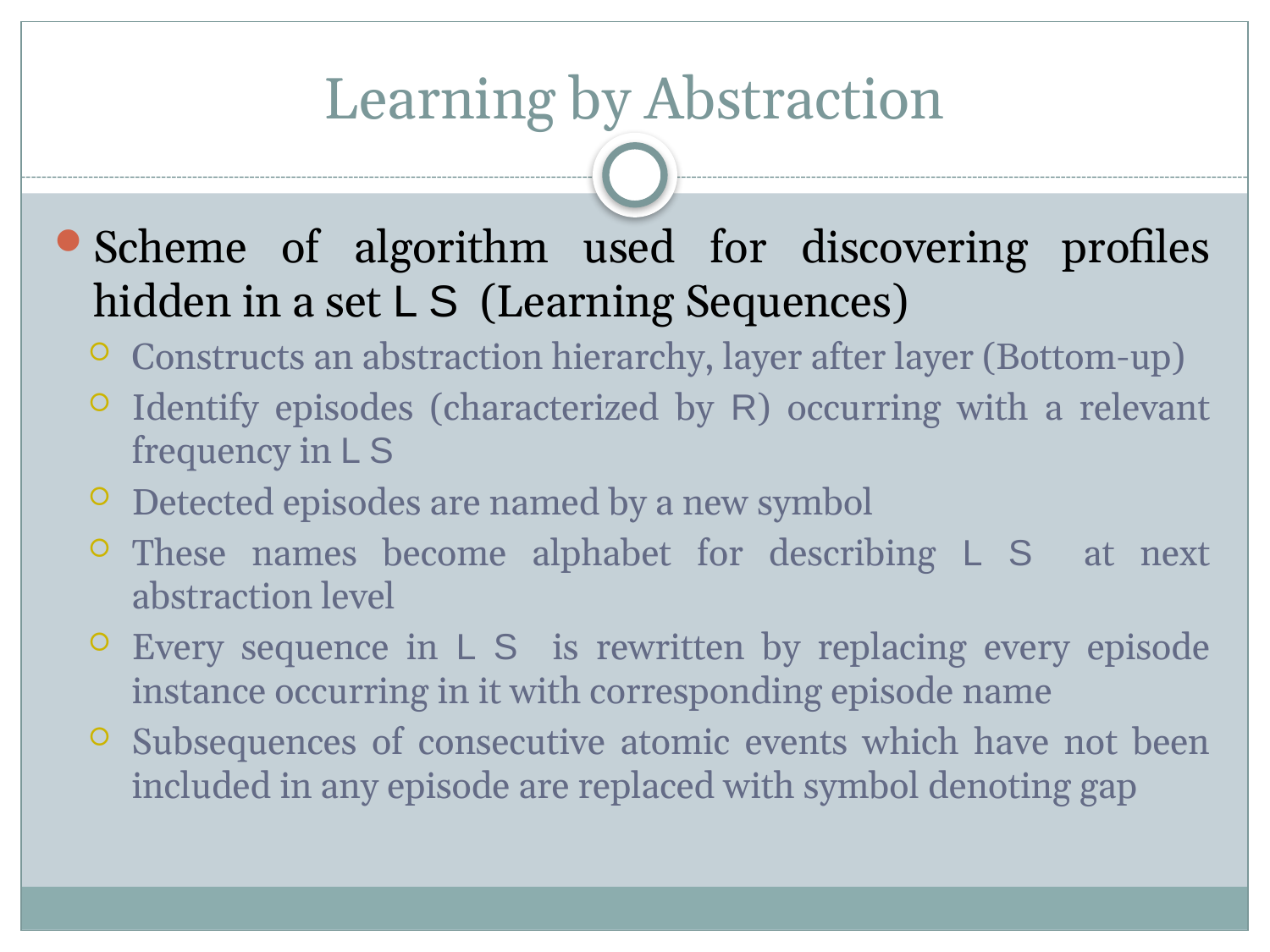

# Learning by Abstraction
Scheme of algorithm used for discovering profiles hidden in a set L S  (Learning Sequences)
Constructs an abstraction hierarchy, layer after layer (Bottom-up)
Identify episodes (characterized by R) occurring with a relevant frequency in L S
Detected episodes are named by a new symbol
These names become alphabet for describing L S  at next abstraction level
Every sequence in L S  is rewritten by replacing every episode instance occurring in it with corresponding episode name
Subsequences of consecutive atomic events which have not been included in any episode are replaced with symbol denoting gap